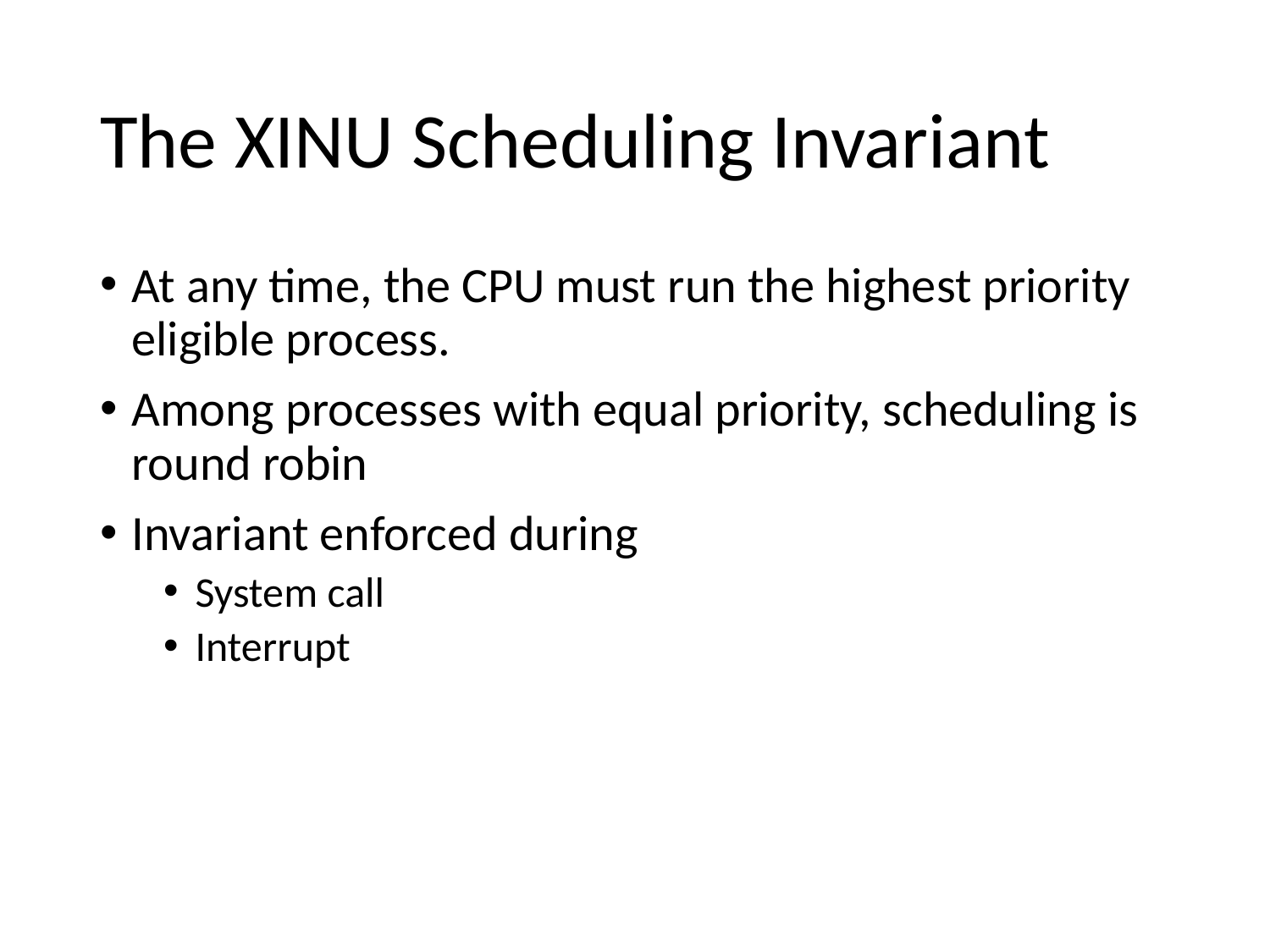

# The XINU Scheduling Invariant
At any time, the CPU must run the highest priority eligible process.
Among processes with equal priority, scheduling is round robin
Invariant enforced during
System call
Interrupt